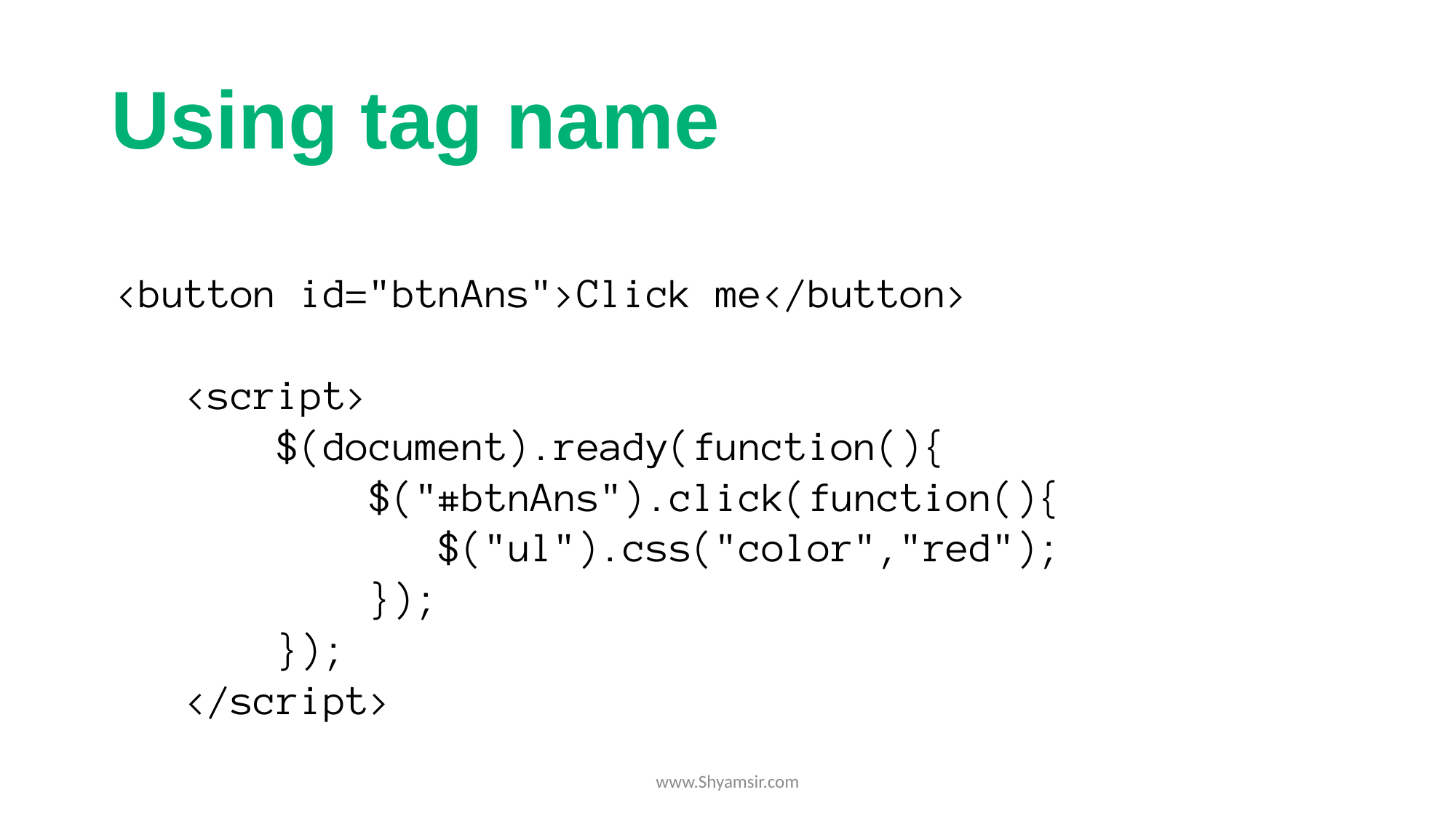

# Using tag name
 <button id="btnAns">Click me</button>

    <script>
        $(document).ready(function(){
            $("#btnAns").click(function(){
               $("ul").css("color","red");
            });
        });
    </script>
www.Shyamsir.com